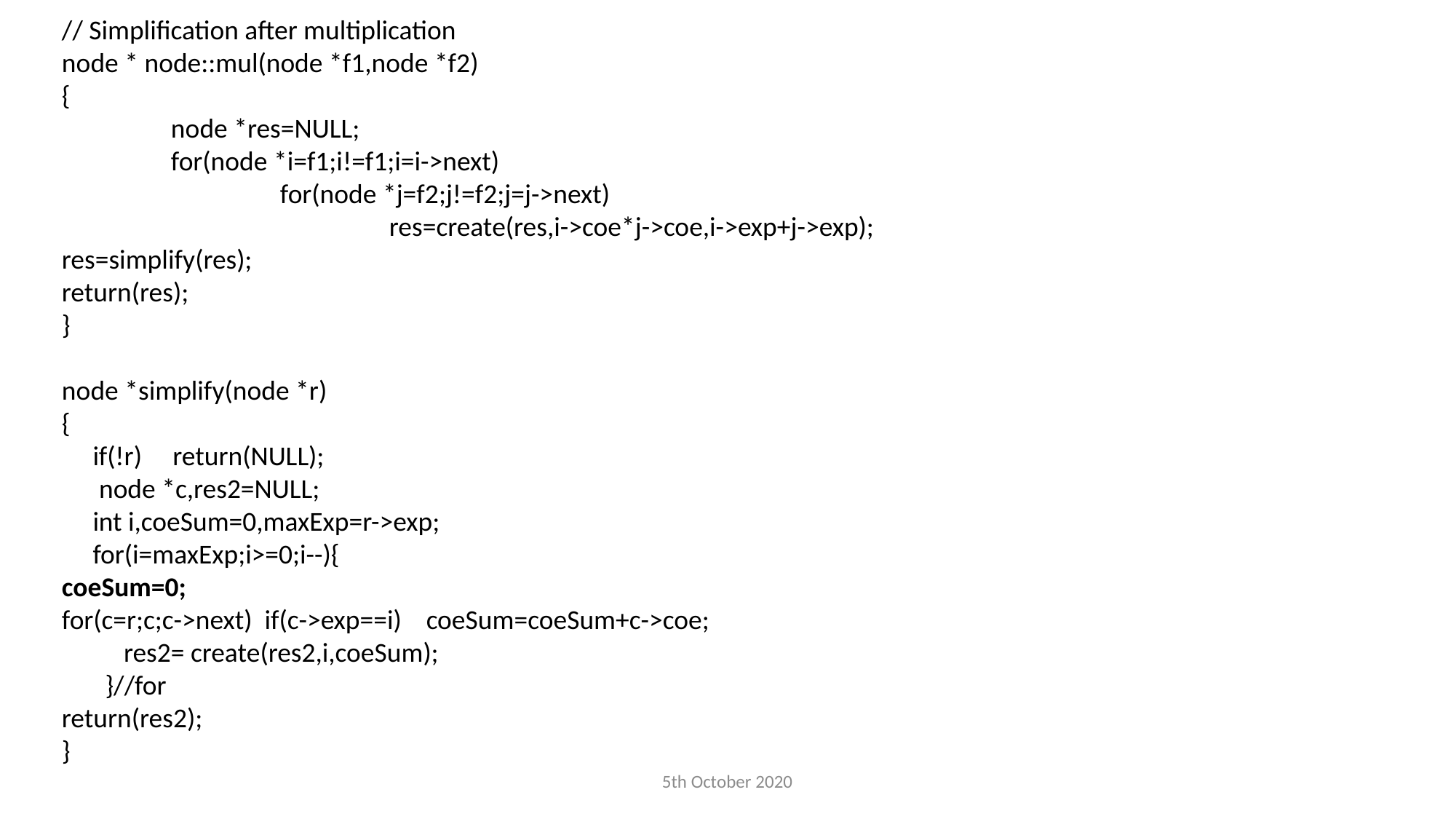

// Simplification after multiplication
node * node::mul(node *f1,node *f2)
{
	node *res=NULL;
	for(node *i=f1;i!=f1;i=i->next)
		for(node *j=f2;j!=f2;j=j->next)
			res=create(res,i->coe*j->coe,i->exp+j->exp);
res=simplify(res);
return(res);
}

node *simplify(node *r)
{
     if(!r)     return(NULL);
      node *c,res2=NULL;
     int i,coeSum=0,maxExp=r->exp;
     for(i=maxExp;i>=0;i--){
coeSum=0;
for(c=r;c;c->next)  if(c->exp==i)    coeSum=coeSum+c->coe;
          res2= create(res2,i,coeSum);
       }//for
return(res2);
}
5th October 2020